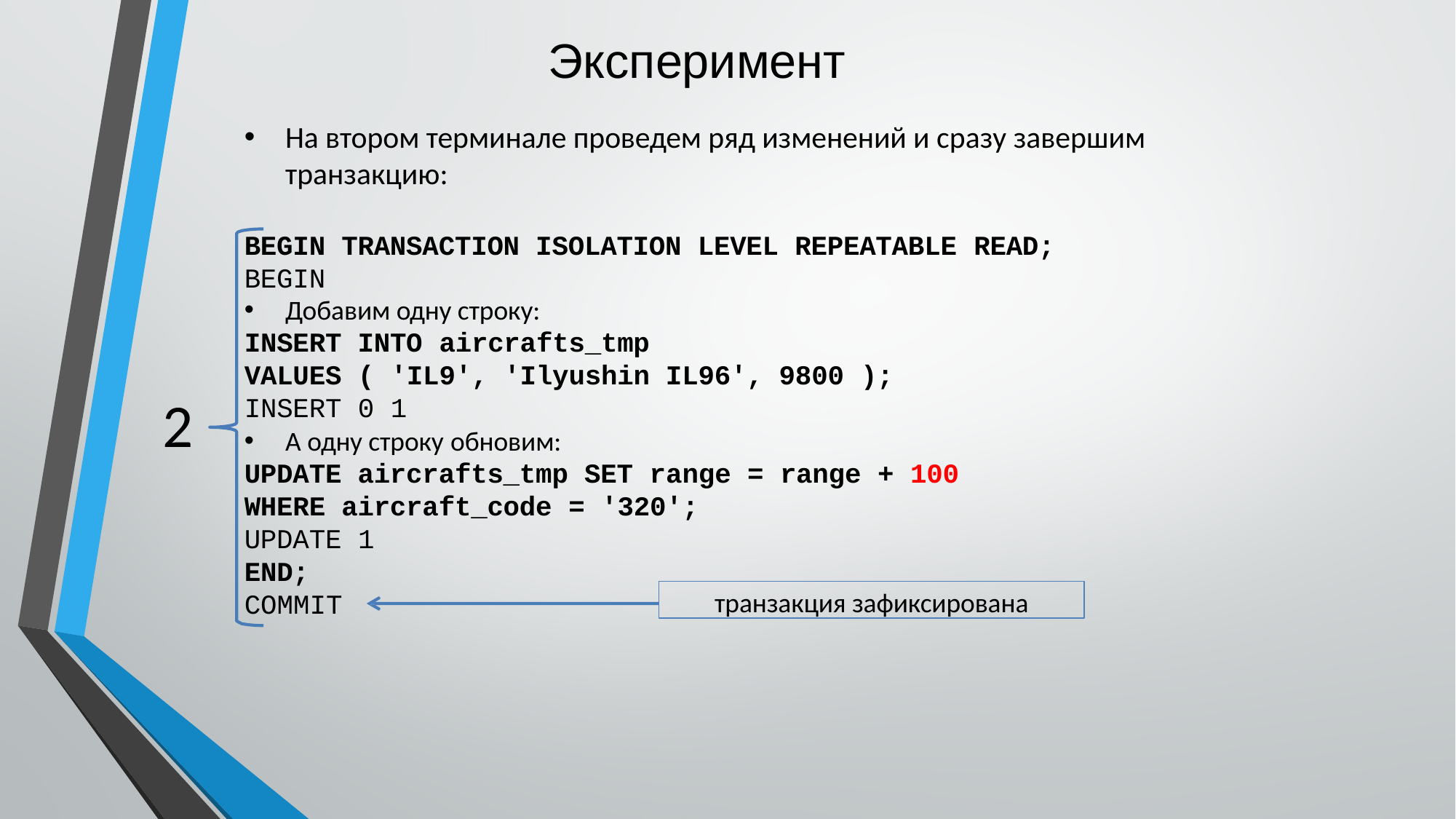

Эксперимент
На втором терминале проведем ряд изменений и сразу завершим  транзакцию:

BEGIN TRANSACTION ISOLATION LEVEL REPEATABLE READ;
BEGIN

Добавим одну строку:
INSERT INTO aircrafts_tmp
VALUES ( 'IL9', 'Ilyushin IL96', 9800 );
INSERT 0 1
2
А одну строку обновим:
UPDATE aircrafts_tmp SET range = range + 100
WHERE aircraft_code = '320';
UPDATE 1
END;
COMMIT
транзакция зафиксирована